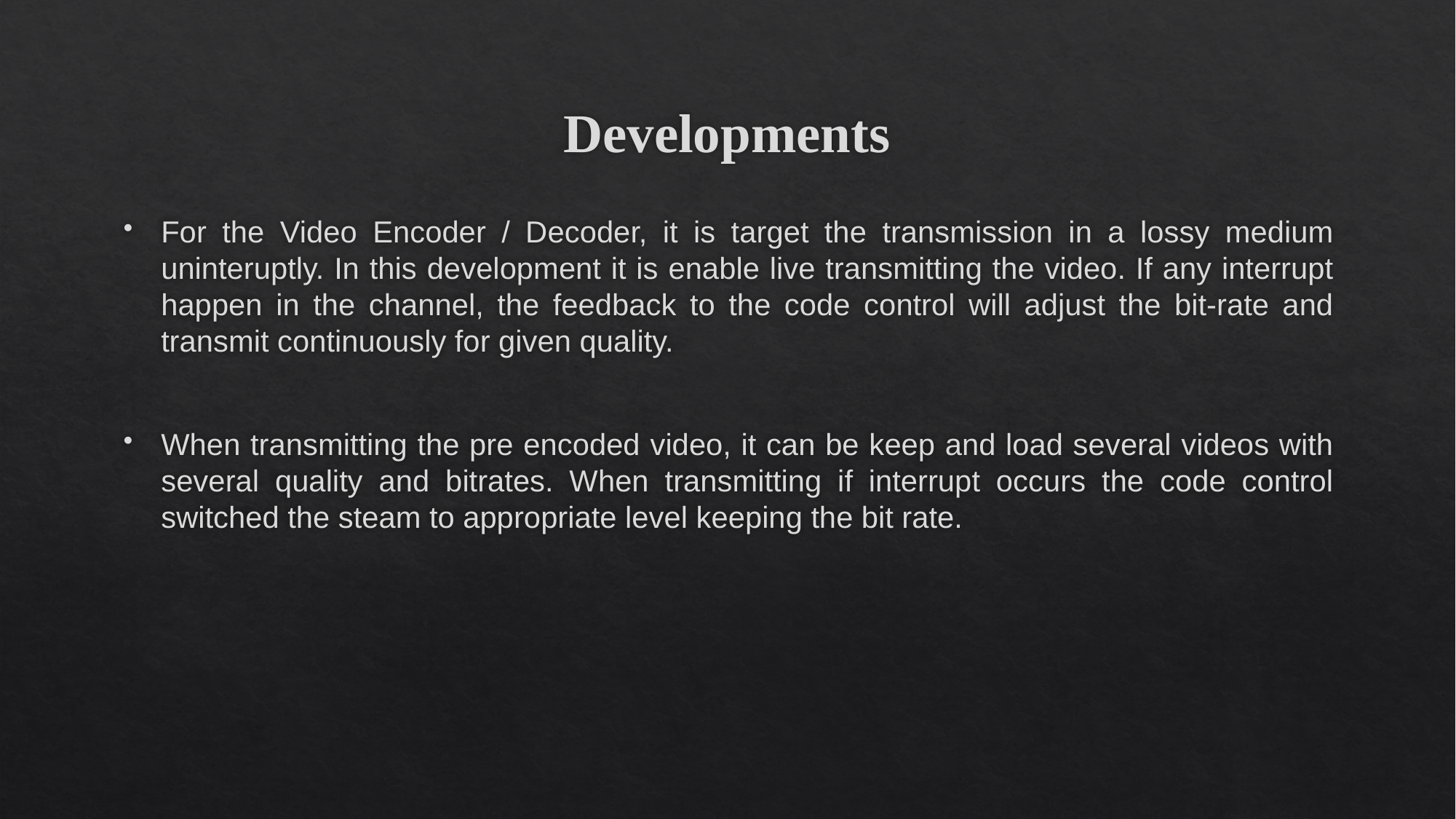

# Developments
For the Video Encoder / Decoder, it is target the transmission in a lossy medium uninteruptly. In this development it is enable live transmitting the video. If any interrupt happen in the channel, the feedback to the code control will adjust the bit-rate and transmit continuously for given quality.

When transmitting the pre encoded video, it can be keep and load several videos with several quality and bitrates. When transmitting if interrupt occurs the code control switched the steam to appropriate level keeping the bit rate.